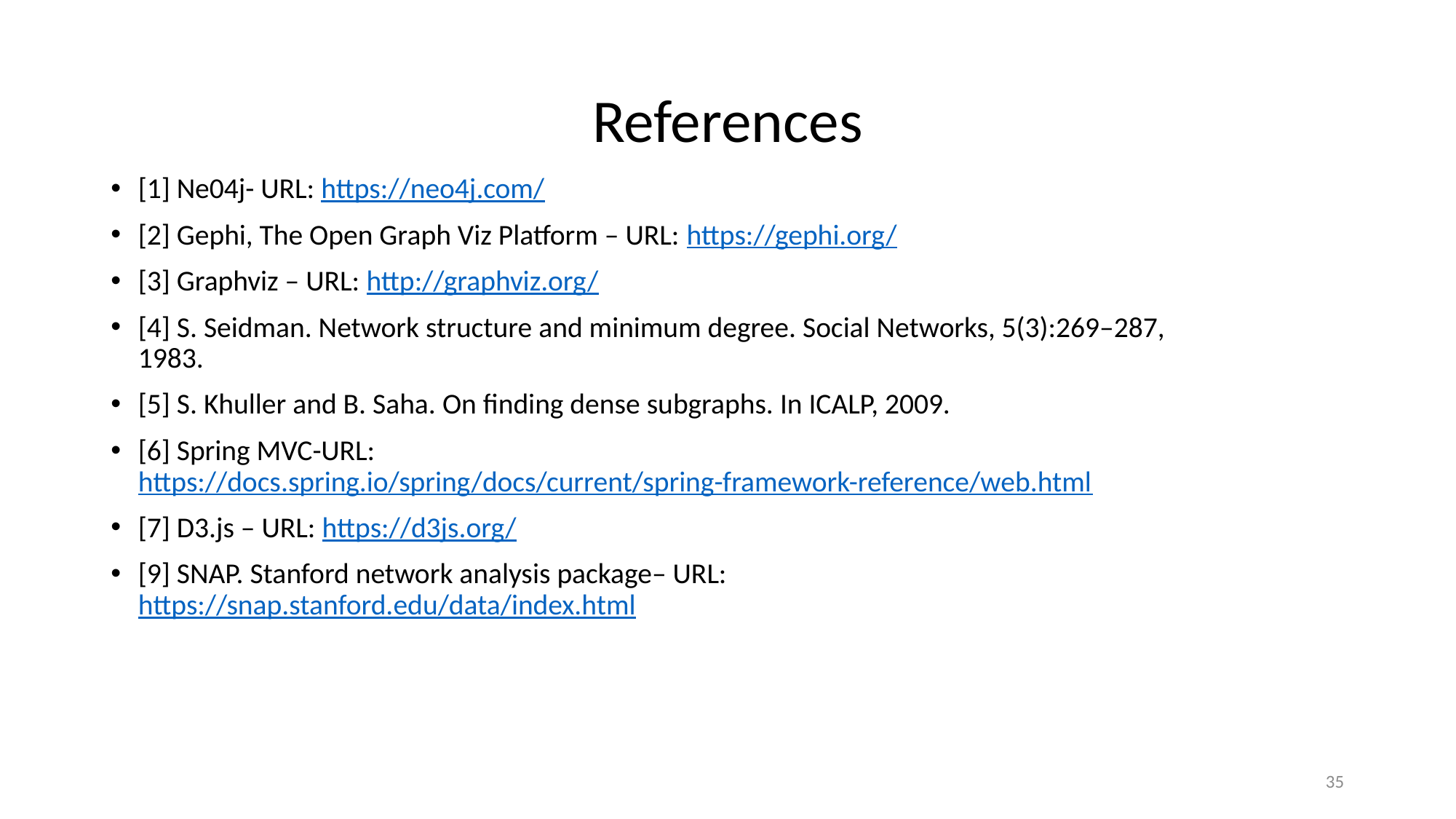

# References
[1] Ne04j- URL: https://neo4j.com/
[2] Gephi, The Open Graph Viz Platform – URL: https://gephi.org/
[3] Graphviz – URL: http://graphviz.org/
[4] S. Seidman. Network structure and minimum degree. Social Networks, 5(3):269–287, 1983.
[5] S. Khuller and B. Saha. On finding dense subgraphs. In ICALP, 2009.
[6] Spring MVC-URL: https://docs.spring.io/spring/docs/current/spring-framework-reference/web.html
[7] D3.js – URL: https://d3js.org/
[9] SNAP. Stanford network analysis package– URL: https://snap.stanford.edu/data/index.html

35